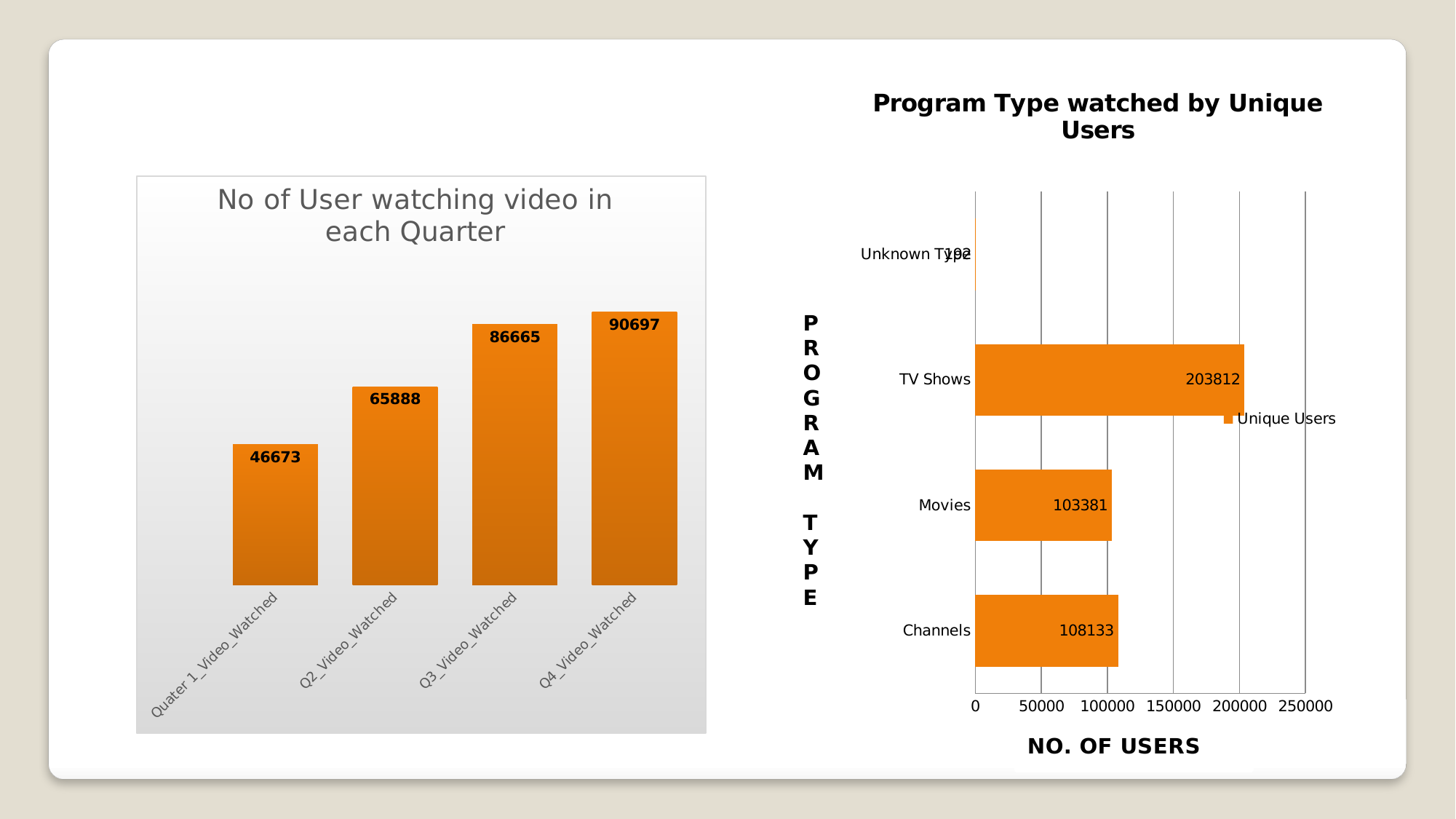

### Chart: Program Type watched by Unique Users

| Category | Unique Users |
|---|---|
| Channels | 108133.0 |
| Movies | 103381.0 |
| TV Shows | 203812.0 |
| Unknown Type | 192.0 |

### Chart: No of User watching video in each Quarter

| Category |  |
|---|---|
| Quater 1_Video_Watched | 46673.0 |
| Q2_Video_Watched | 65888.0 |
| Q3_Video_Watched | 86665.0 |
| Q4_Video_Watched | 90697.0 |